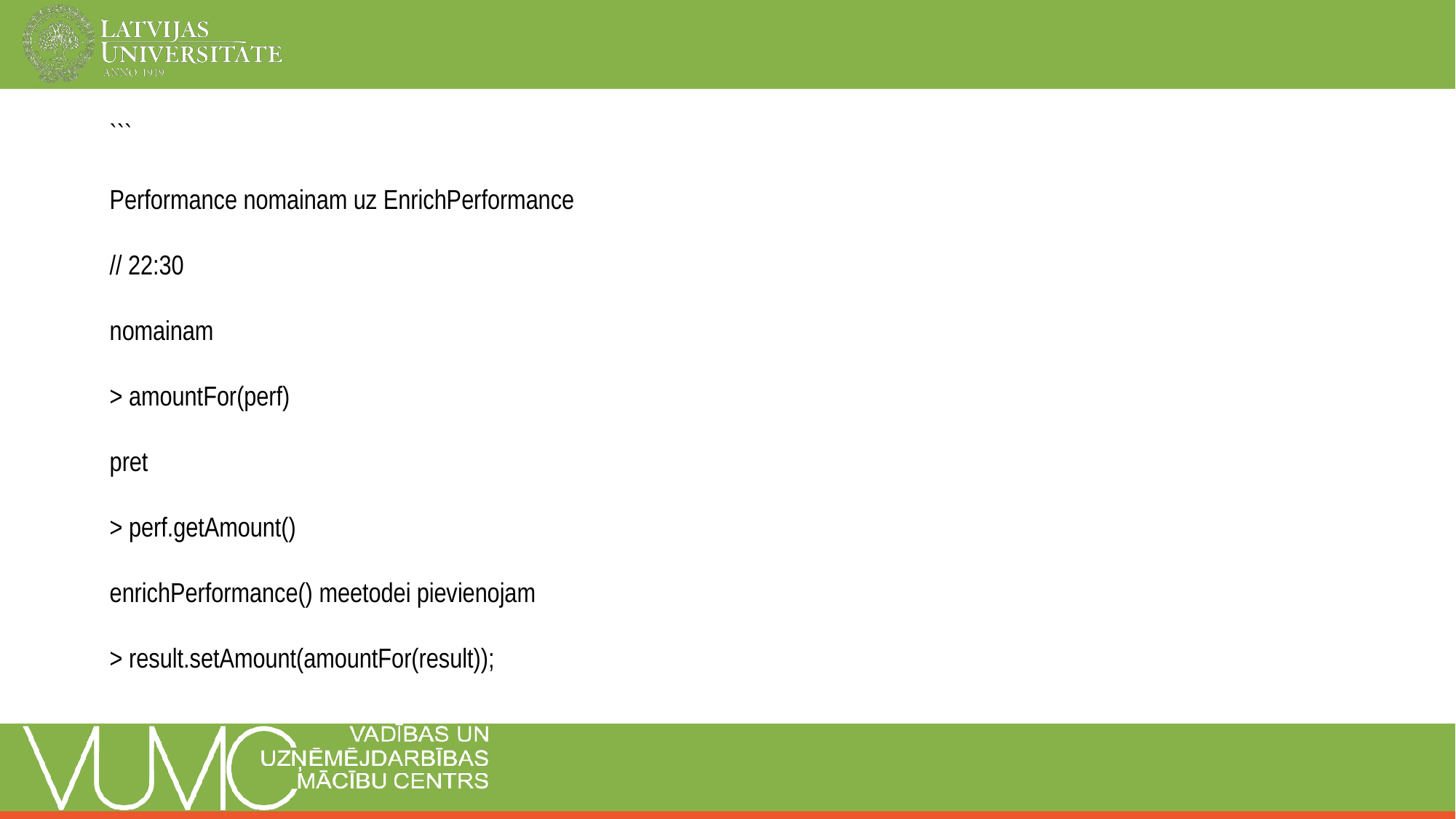

```

Performance nomainam uz EnrichPerformance

// 22:30

nomainam

> amountFor(perf)

pret

> perf.getAmount()

enrichPerformance() meetodei pievienojam

> result.setAmount(amountFor(result));